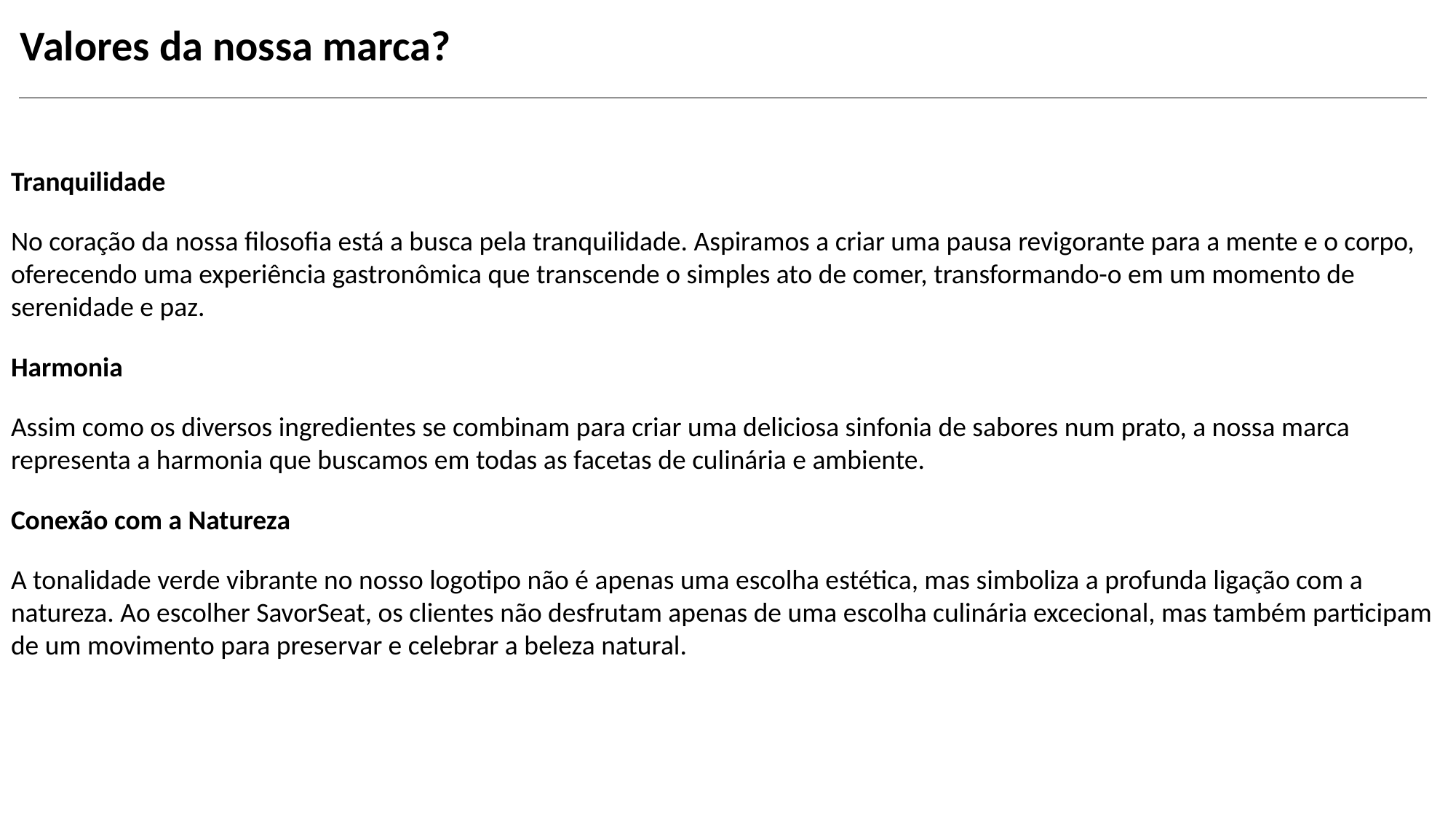

Valores da nossa marca?

Tranquilidade
No coração da nossa filosofia está a busca pela tranquilidade. Aspiramos a criar uma pausa revigorante para a mente e o corpo, oferecendo uma experiência gastronômica que transcende o simples ato de comer, transformando-o em um momento de serenidade e paz.
Harmonia
Assim como os diversos ingredientes se combinam para criar uma deliciosa sinfonia de sabores num prato, a nossa marca representa a harmonia que buscamos em todas as facetas de culinária e ambiente.
Conexão com a Natureza
A tonalidade verde vibrante no nosso logotipo não é apenas uma escolha estética, mas simboliza a profunda ligação com a natureza. Ao escolher SavorSeat, os clientes não desfrutam apenas de uma escolha culinária excecional, mas também participam de um movimento para preservar e celebrar a beleza natural.